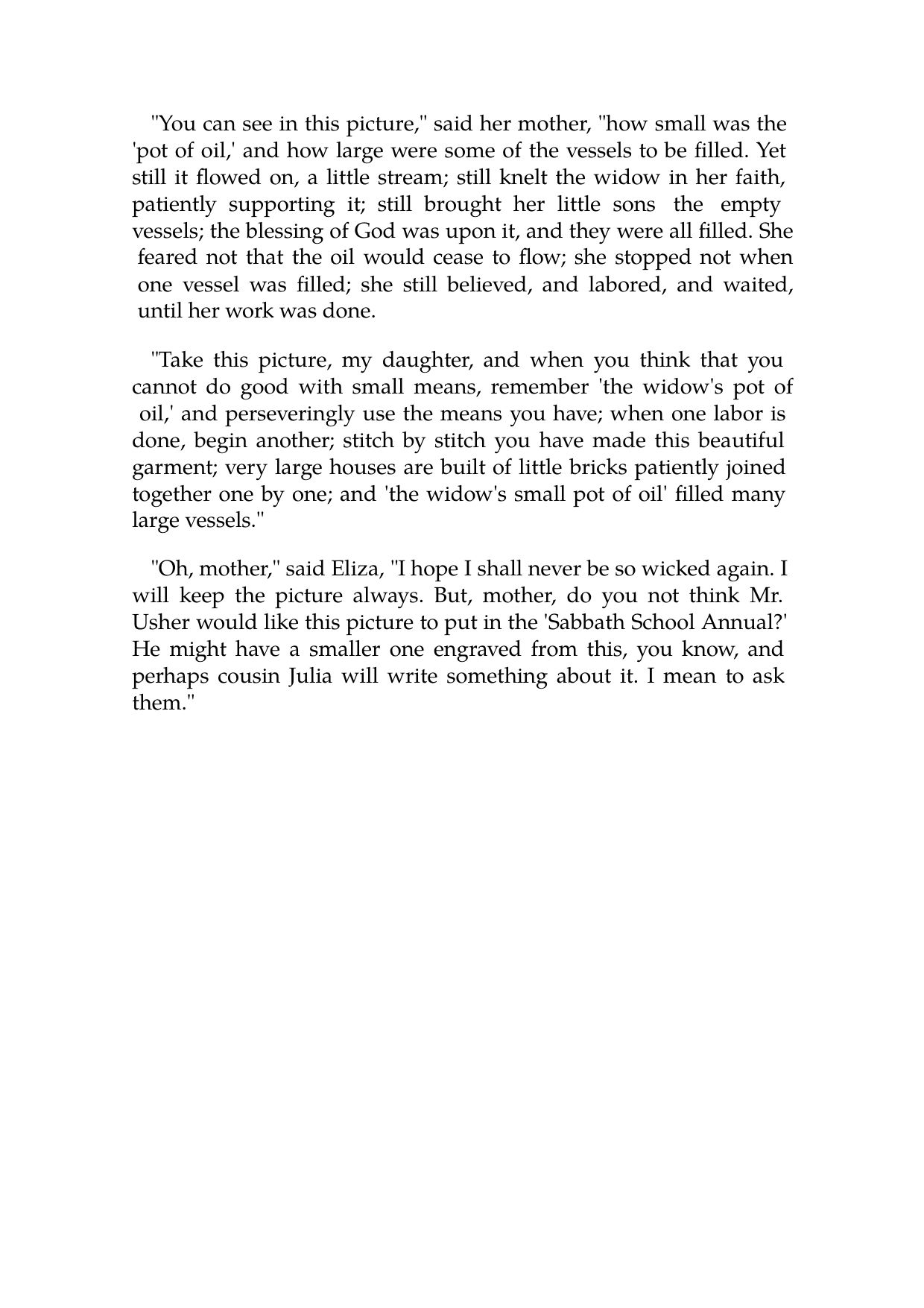

"You can see in this picture," said her mother, "how small was the  'pot of oil,' and how large were some of the vessels to be filled. Yet  still it flowed on, a little stream; still knelt the widow in her faith,  patiently supporting it; still brought her little sons the empty  vessels; the blessing of God was upon it, and they were all filled. She  feared not that the oil would cease to flow; she stopped not when  one vessel was filled; she still believed, and labored, and waited,  until her work was done.
"Take this picture, my daughter, and when you think that you  cannot do good with small means, remember 'the widow's pot of  oil,' and perseveringly use the means you have; when one labor is  done, begin another; stitch by stitch you have made this beautiful  garment; very large houses are built of little bricks patiently joined  together one by one; and 'the widow's small pot of oil' filled many  large vessels."
"Oh, mother," said Eliza, "I hope I shall never be so wicked again. I  will keep the picture always. But, mother, do you not think Mr.  Usher would like this picture to put in the 'Sabbath School Annual?'  He might have a smaller one engraved from this, you know, and  perhaps cousin Julia will write something about it. I mean to ask  them."